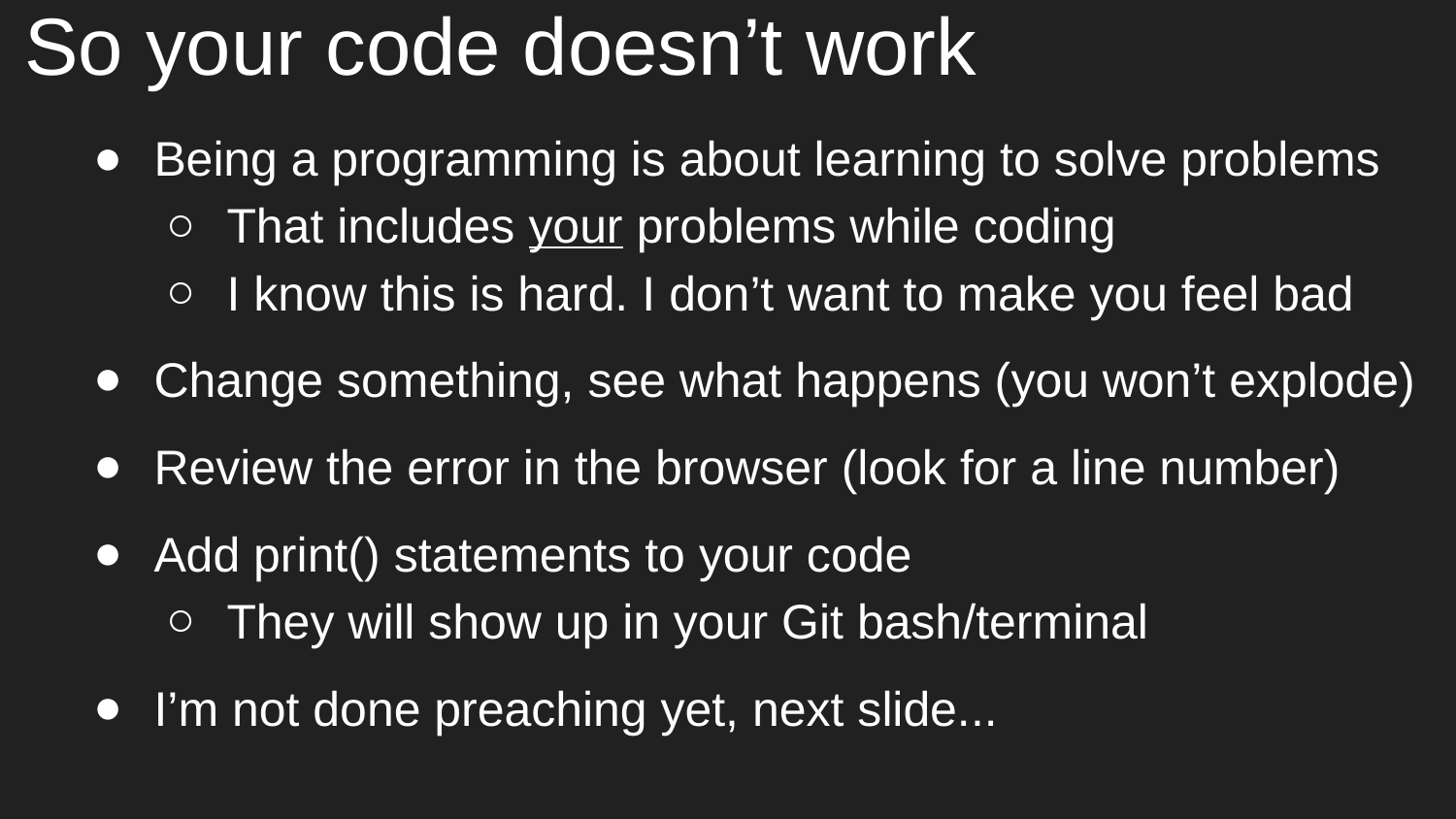

# So your code doesn’t work
Being a programming is about learning to solve problems
That includes your problems while coding
I know this is hard. I don’t want to make you feel bad
Change something, see what happens (you won’t explode)
Review the error in the browser (look for a line number)
Add print() statements to your code
They will show up in your Git bash/terminal
I’m not done preaching yet, next slide...